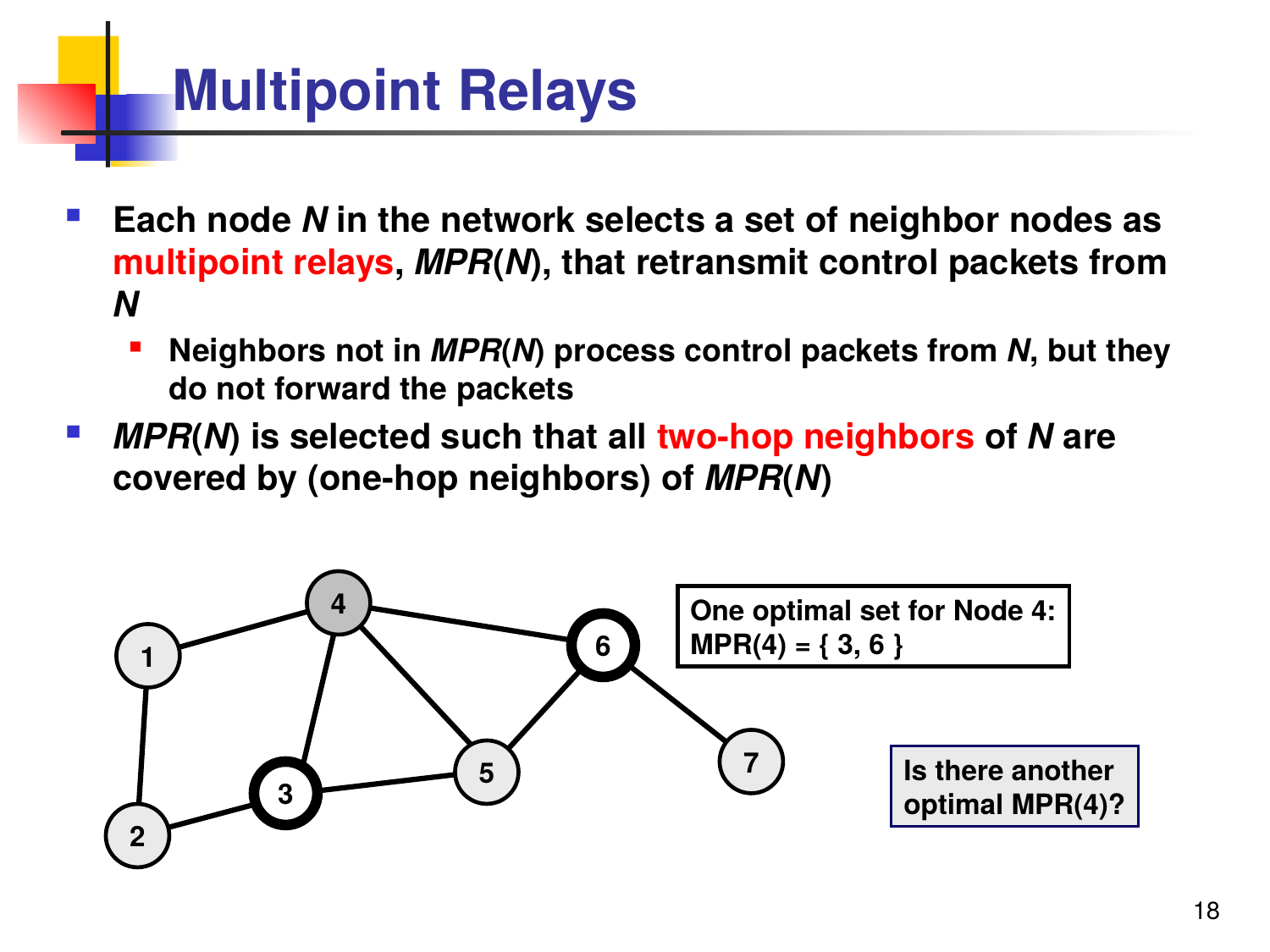

# Multipoint Relays
Each node N in the network selects a set of neighbor nodes as multipoint relays, MPR(N), that retransmit control packets from N
Neighbors not in MPR(N) process control packets from N, but they do not forward the packets
MPR(N) is selected such that all two-hop neighbors of N are covered by (one-hop neighbors) of MPR(N)
4
One optimal set for Node 4:
MPR(4) = { 3, 6 }

6
1

7
5
Is there another
optimal MPR(4)?
3

2
18